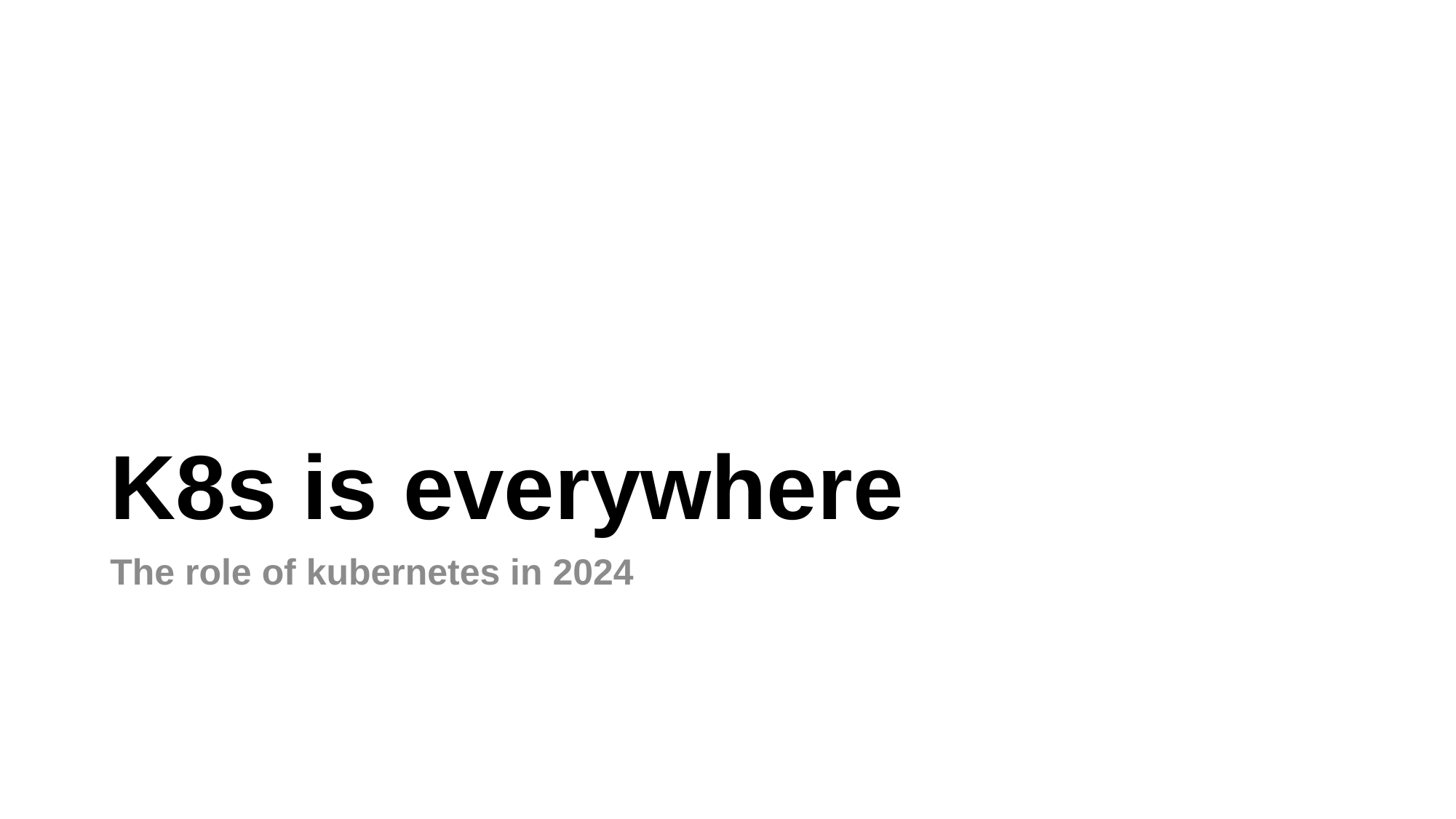

# K8s is everywhere
The role of kubernetes in 2024